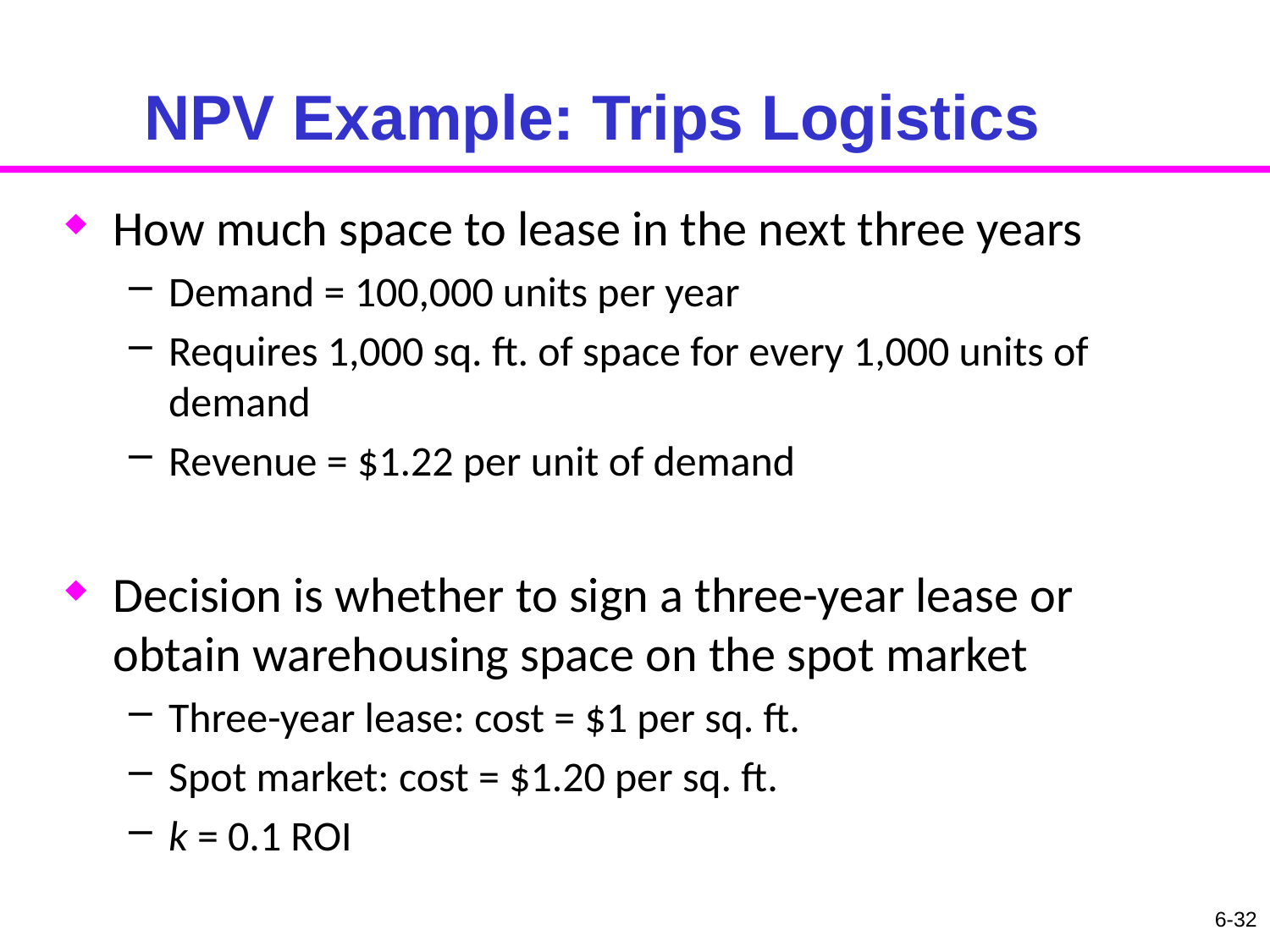

# NPV Example: Trips Logistics
How much space to lease in the next three years
Demand = 100,000 units per year
Requires 1,000 sq. ft. of space for every 1,000 units of demand
Revenue = $1.22 per unit of demand

Decision is whether to sign a three-year lease or obtain warehousing space on the spot market
Three-year lease: cost = $1 per sq. ft.
Spot market: cost = $1.20 per sq. ft.
k = 0.1 ROI
6-32